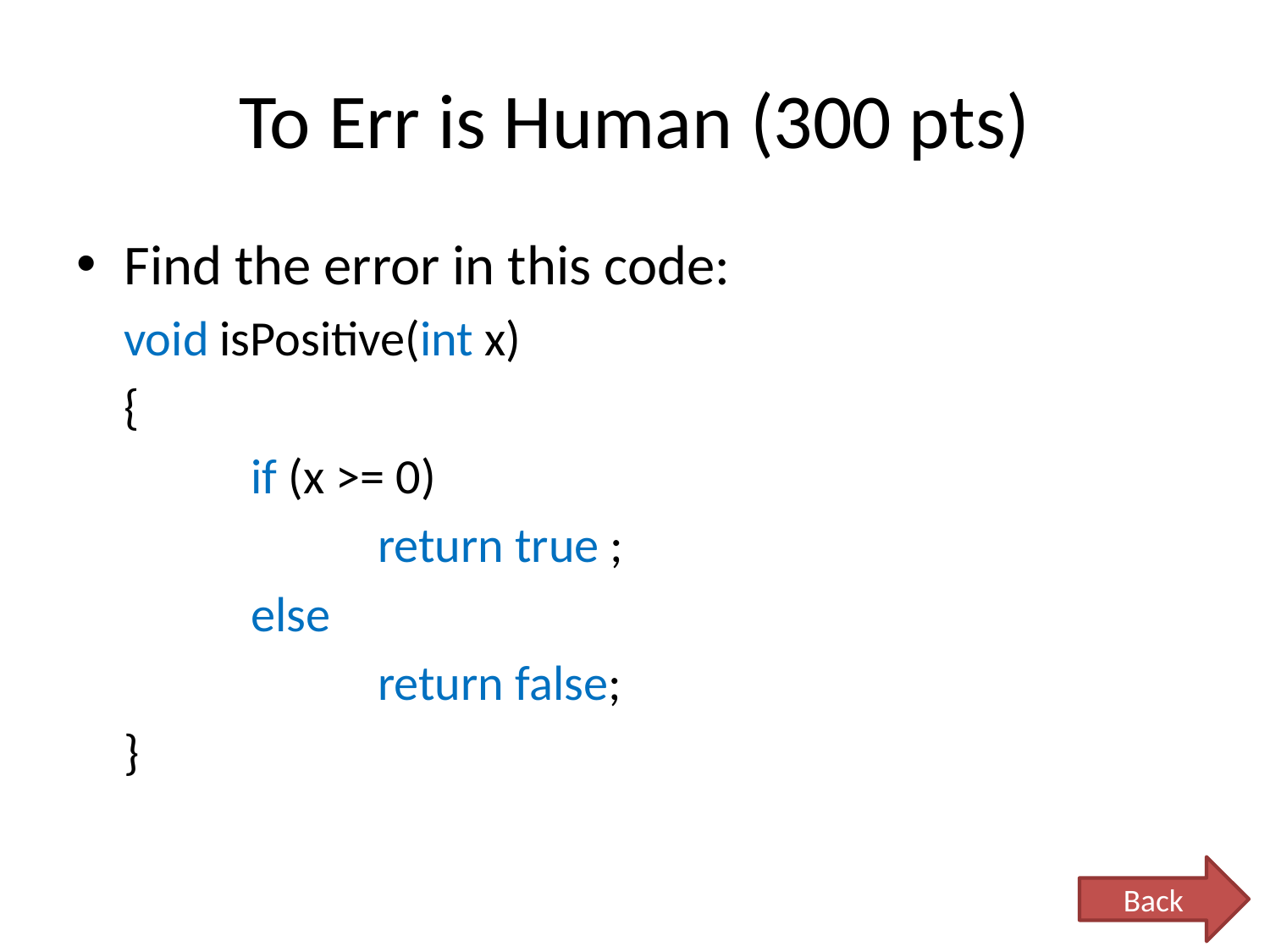

# To Err is Human (300 pts)
Find the error in this code:
	void isPositive(int x)
	{
		if (x >= 0)
			return true ;
		else
			return false;
	}

Back